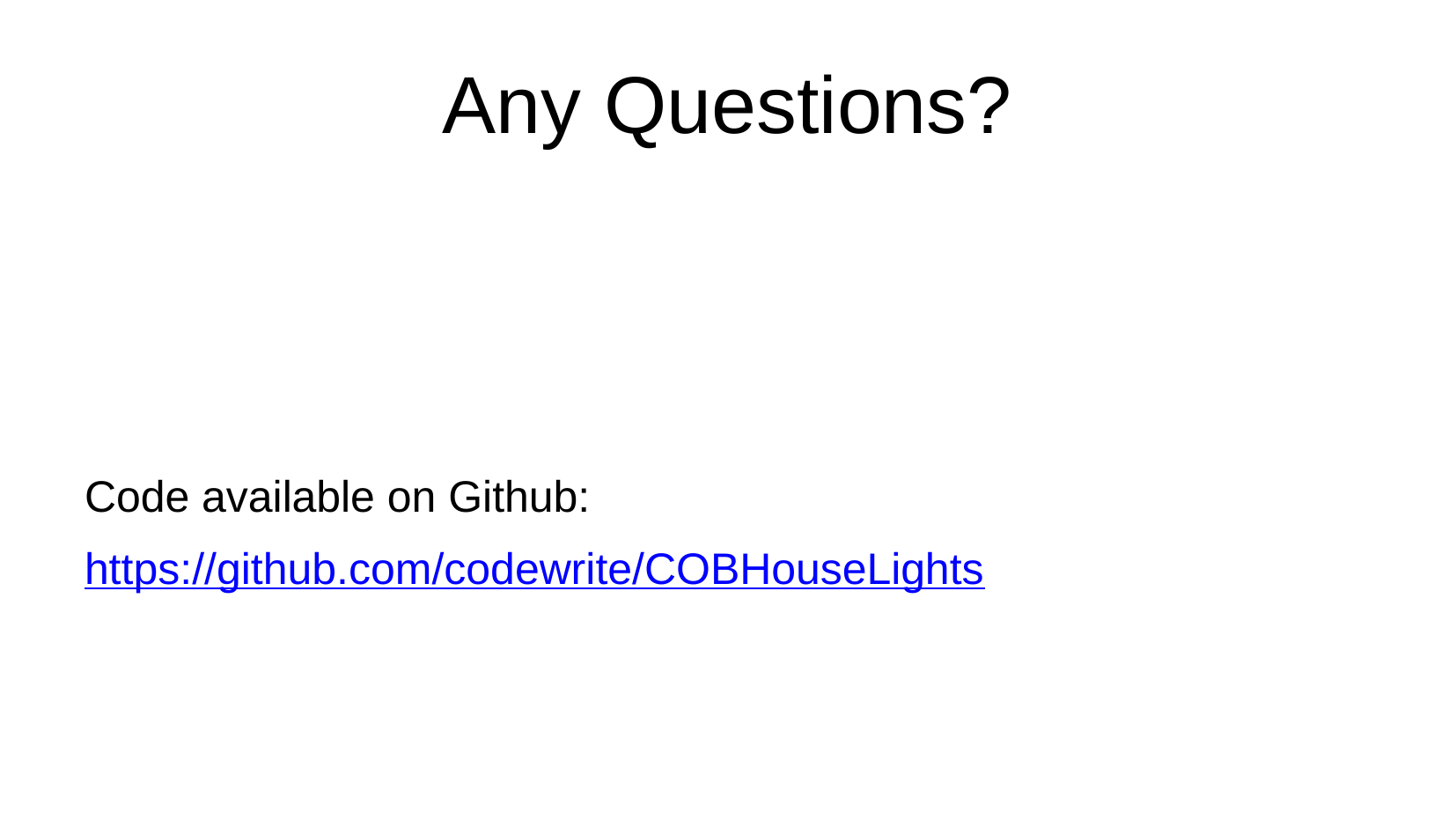

Any Questions?
Code available on Github:
https://github.com/codewrite/COBHouseLights